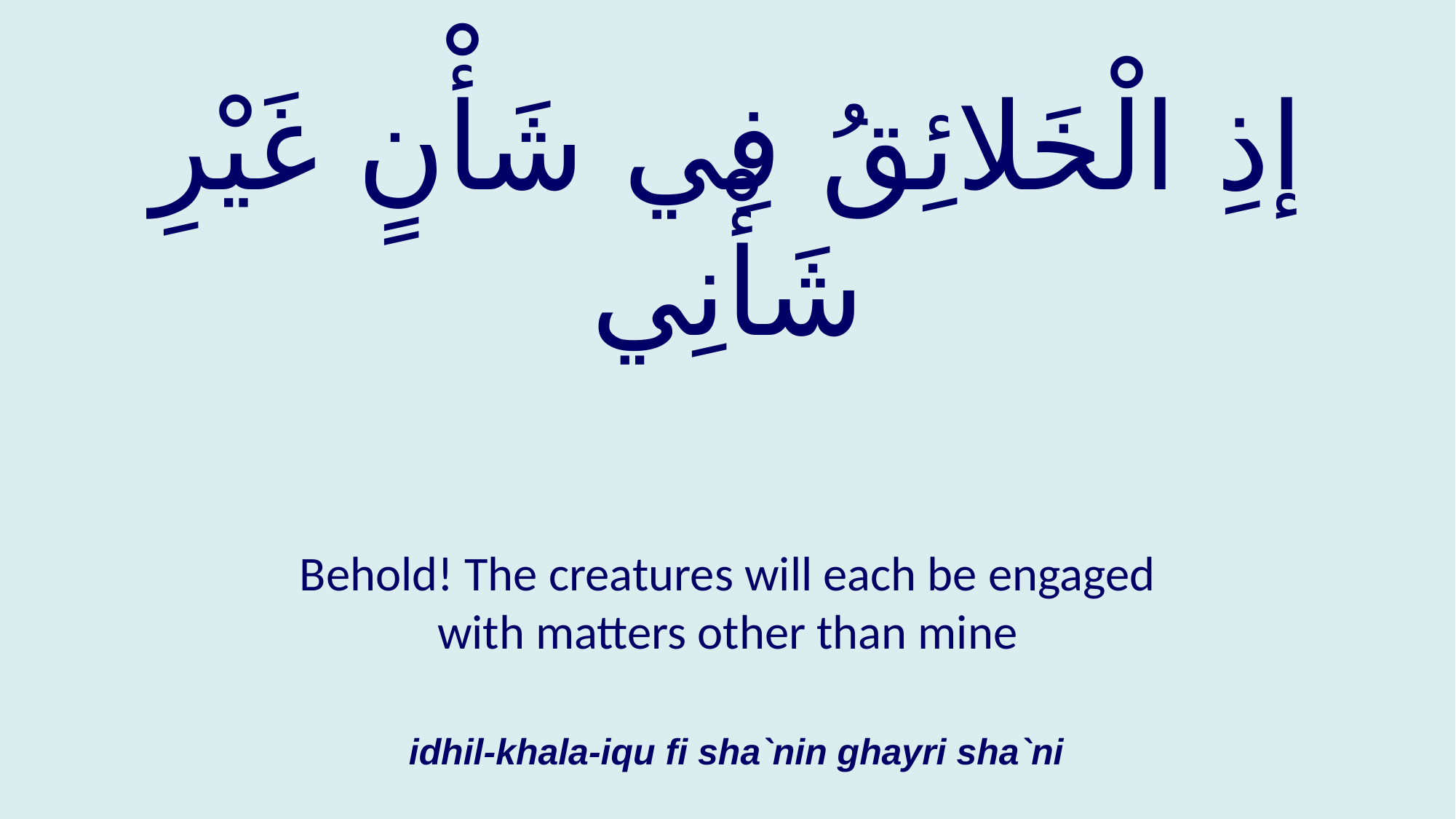

# إذِ الْخَلائِقُ فِي شَأْنٍ غَيْرِ شَأْنِي
Behold! The creatures will each be engaged with matters other than mine
idhil-khala-iqu fi sha`nin ghayri sha`ni